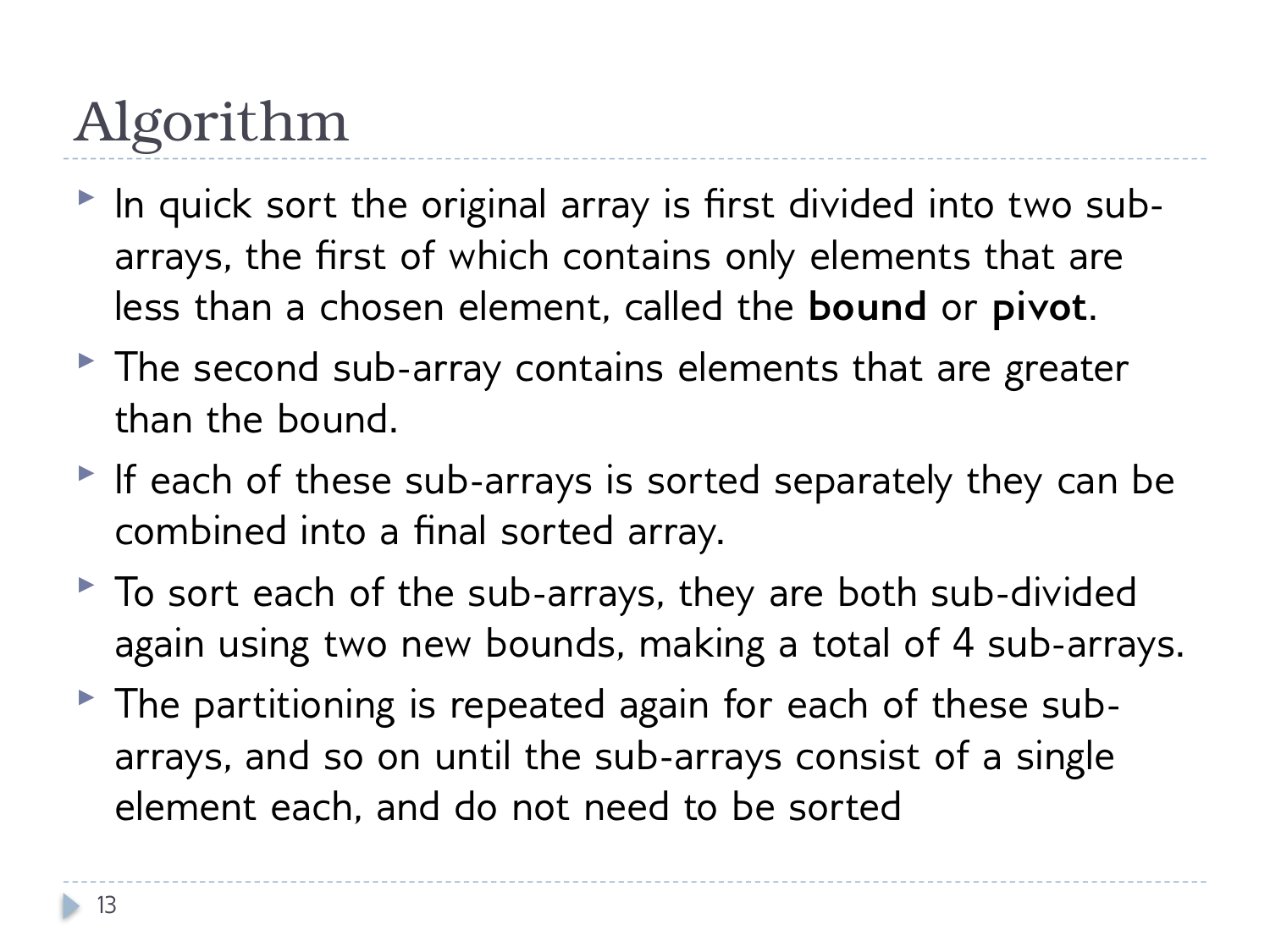

# Algorithm
In quick sort the original array is first divided into two sub-arrays, the first of which contains only elements that are less than a chosen element, called the bound or pivot.
The second sub-array contains elements that are greater than the bound.
If each of these sub-arrays is sorted separately they can be combined into a final sorted array.
To sort each of the sub-arrays, they are both sub-divided again using two new bounds, making a total of 4 sub-arrays.
The partitioning is repeated again for each of these sub-arrays, and so on until the sub-arrays consist of a single element each, and do not need to be sorted

13